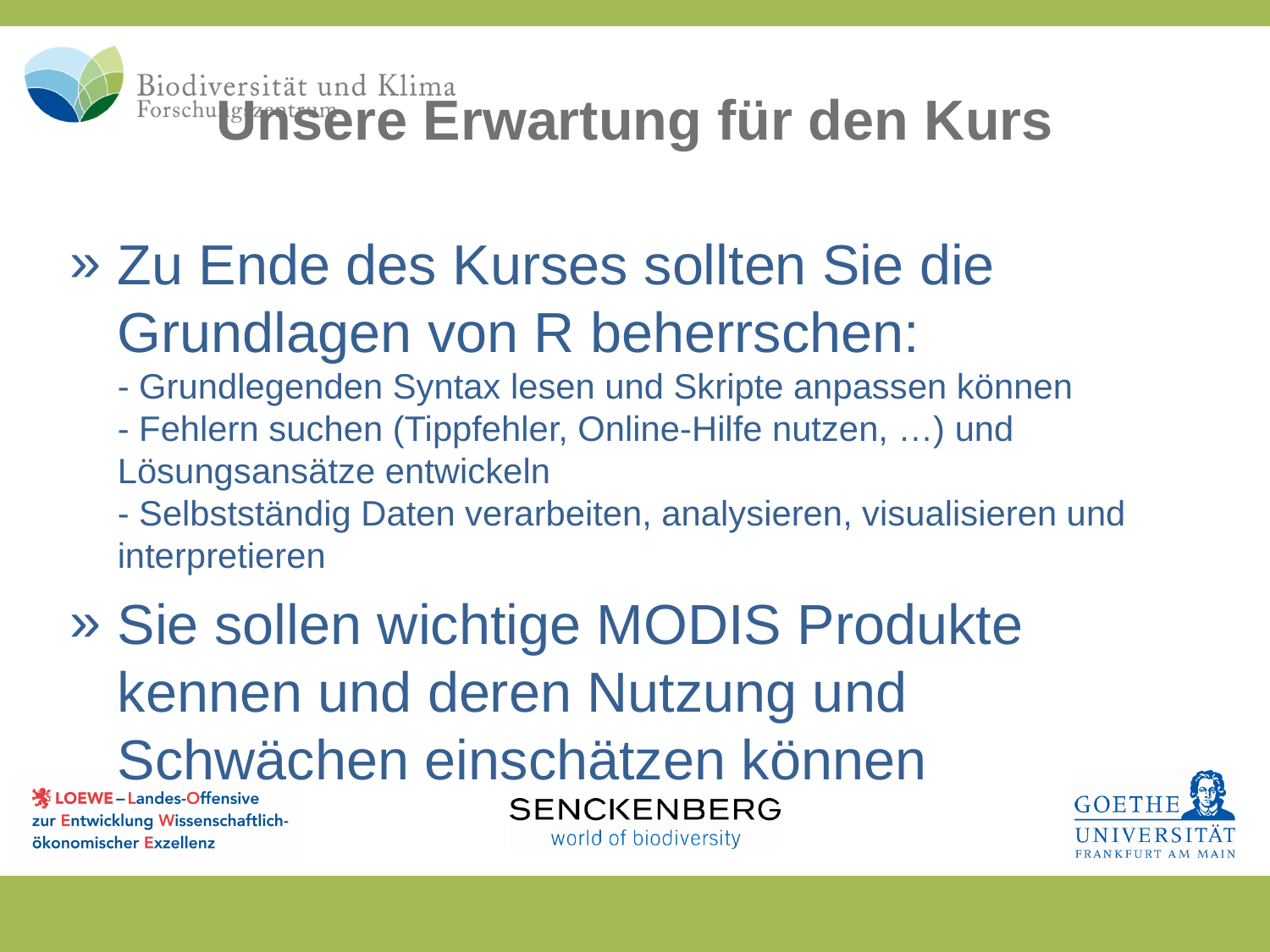

Unsere Erwartung für den Kurs
Zu Ende des Kurses sollten Sie die Grundlagen von R beherrschen:
- Grundlegenden Syntax lesen und Skripte anpassen können
- Fehlern suchen (Tippfehler, Online-Hilfe nutzen, …) und Lösungsansätze entwickeln
- Selbstständig Daten verarbeiten, analysieren, visualisieren und interpretieren
Sie sollen wichtige MODIS Produkte kennen und deren Nutzung und Schwächen einschätzen können